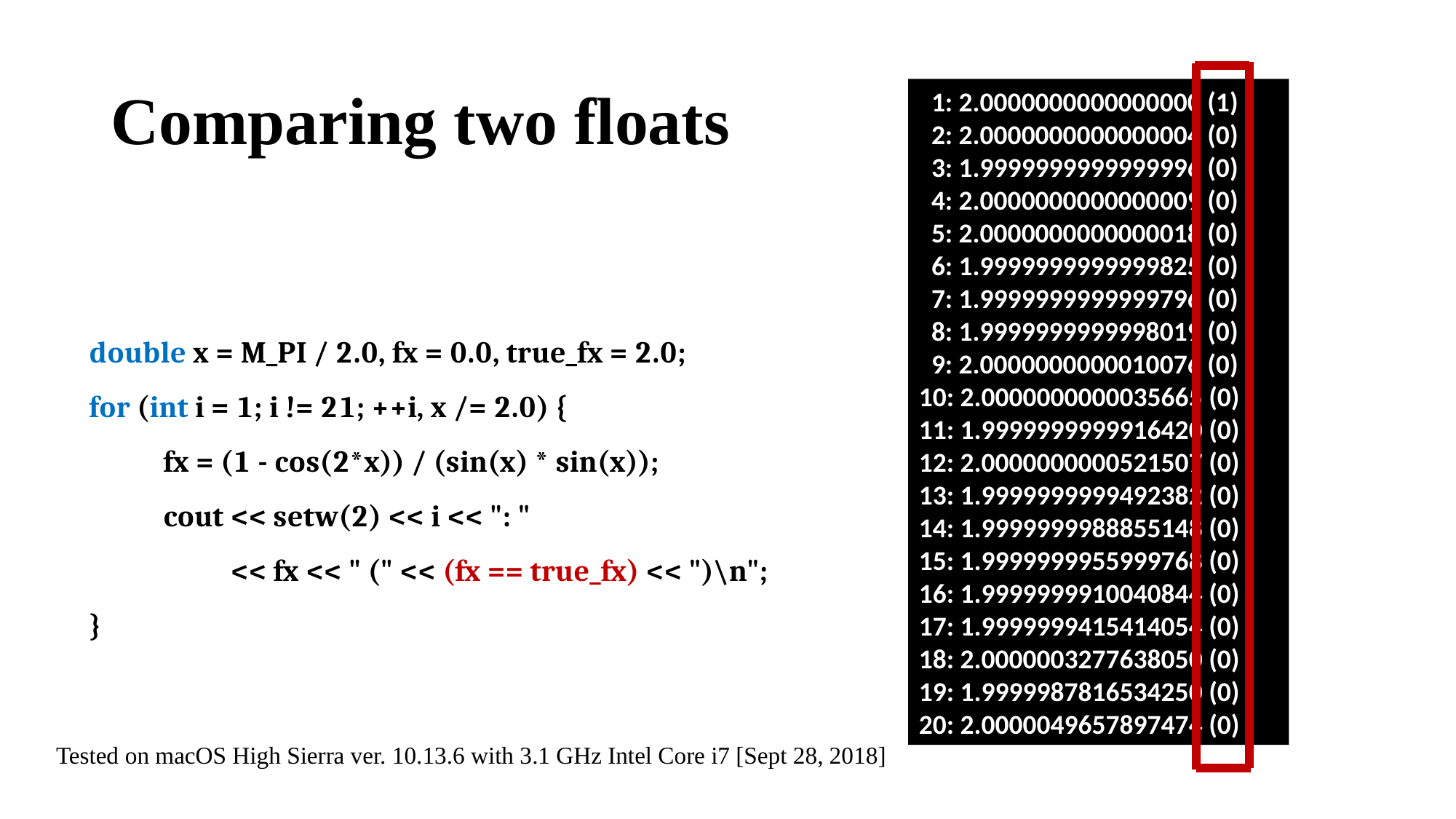

# Comparing two floats
  1: 2.0000000000000000 (1)
  2: 2.0000000000000004 (0)
  3: 1.9999999999999996 (0)
  4: 2.0000000000000009 (0)
  5: 2.0000000000000018 (0)
  6: 1.9999999999999825 (0)
  7: 1.9999999999999796 (0)
  8: 1.9999999999998019 (0)
  9: 2.0000000000010076 (0)
10: 2.0000000000035665 (0)
11: 1.9999999999916420 (0)
12: 2.0000000000521507 (0)
13: 1.9999999999492382 (0)
14: 1.9999999988855148 (0)
15: 1.9999999955999768 (0)
16: 1.9999999910040844 (0)
17: 1.9999999415414054 (0)
18: 2.0000003277638050 (0)
19: 1.9999987816534250 (0)
20: 2.0000049657897474 (0)
double x = M_PI / 2.0, fx = 0.0, true_fx = 2.0;
for (int i = 1; i != 21; ++i, x /= 2.0) {
           fx = (1 - cos(2*x)) / (sin(x) * sin(x));
           cout << setw(2) << i << ": "
                     << fx << " (" << (fx == true_fx) << ")\n";
}
Tested on macOS High Sierra ver. 10.13.6 with 3.1 GHz Intel Core i7 [Sept 28, 2018]